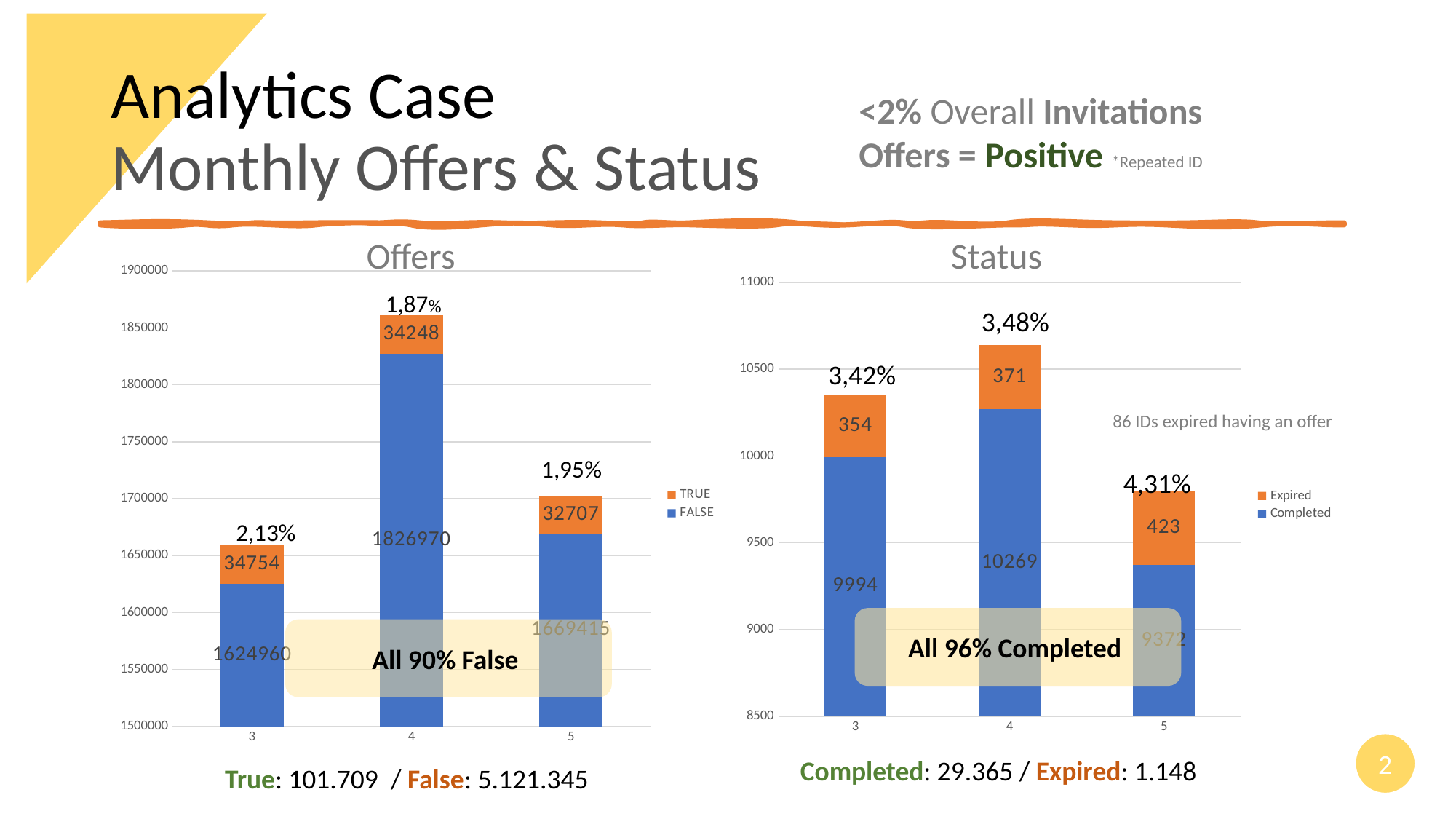

# Analytics Case Monthly Offers & Status
<2% Overall Invitations Offers = Positive *Repeated ID

Status
Offers

### Chart

| Category | FALSE | TRUE |
|---|---|---|
| 3 | 1624960.0 | 34754.0 |
| 4 | 1826970.0 | 34248.0 |
| 5 | 1669415.0 | 32707.0 |

### Chart

| Category | Completed | Expired |
|---|---|---|
| 3 | 9994.0 | 354.0 |
| 4 | 10269.0 | 371.0 |
| 5 | 9372.0 | 423.0 |
3,48%
3,42%
86 IDs expired having an offer
4,31%
2,13%
All 96% Completed
All 90% False
2
Completed: 29.365 / Expired: 1.148
True: 101.709  / False: 5.121.345